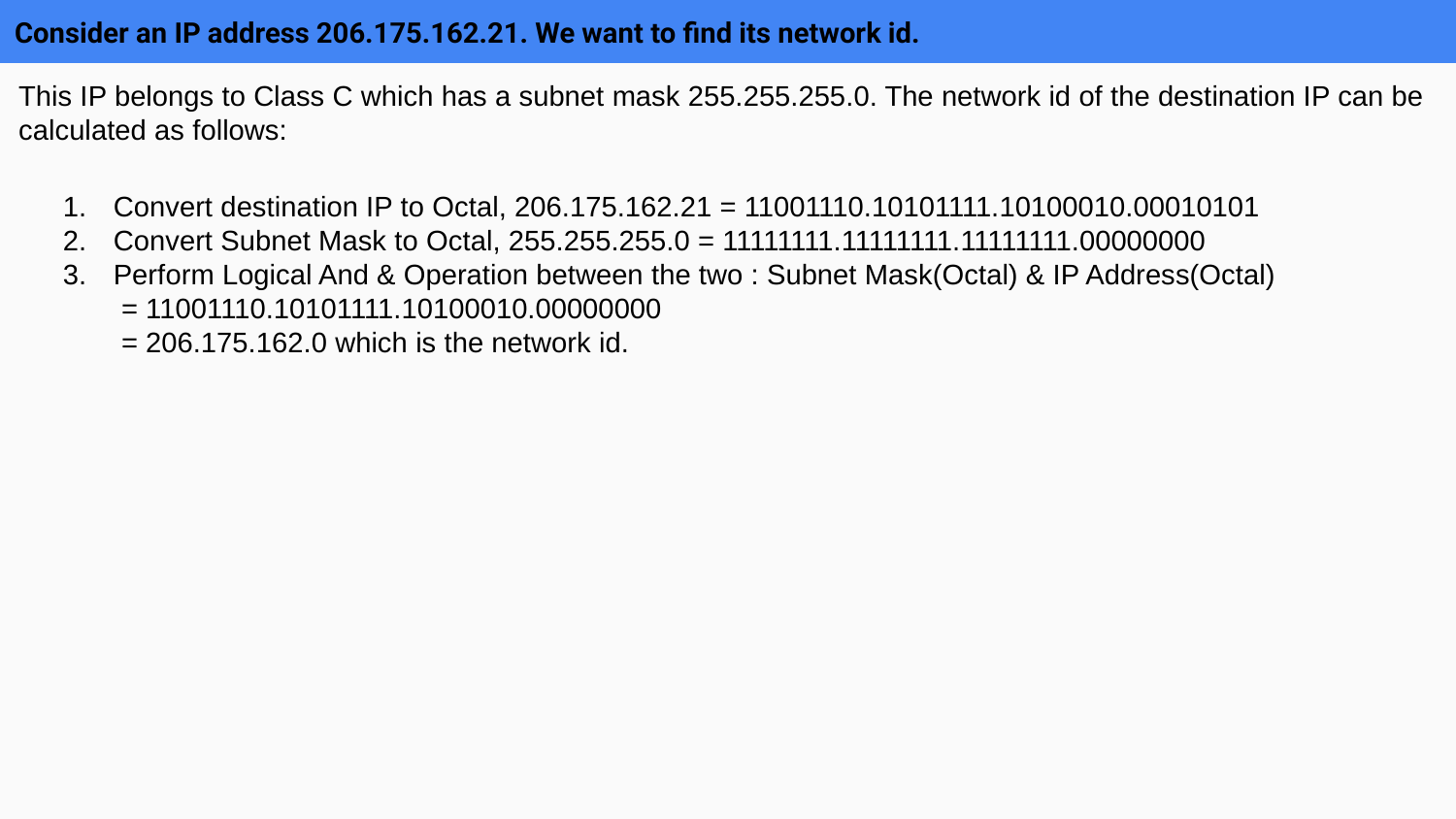

Consider an IP address 206.175.162.21. We want to find its network id.
This IP belongs to Class C which has a subnet mask 255.255.255.0. The network id of the destination IP can be calculated as follows:
Convert destination IP to Octal, 206.175.162.21 = 11001110.10101111.10100010.00010101
Convert Subnet Mask to Octal, 255.255.255.0 = 11111111.11111111.11111111.00000000
Perform Logical And & Operation between the two : Subnet Mask(Octal) & IP Address(Octal)
 = 11001110.10101111.10100010.00000000
 = 206.175.162.0 which is the network id.